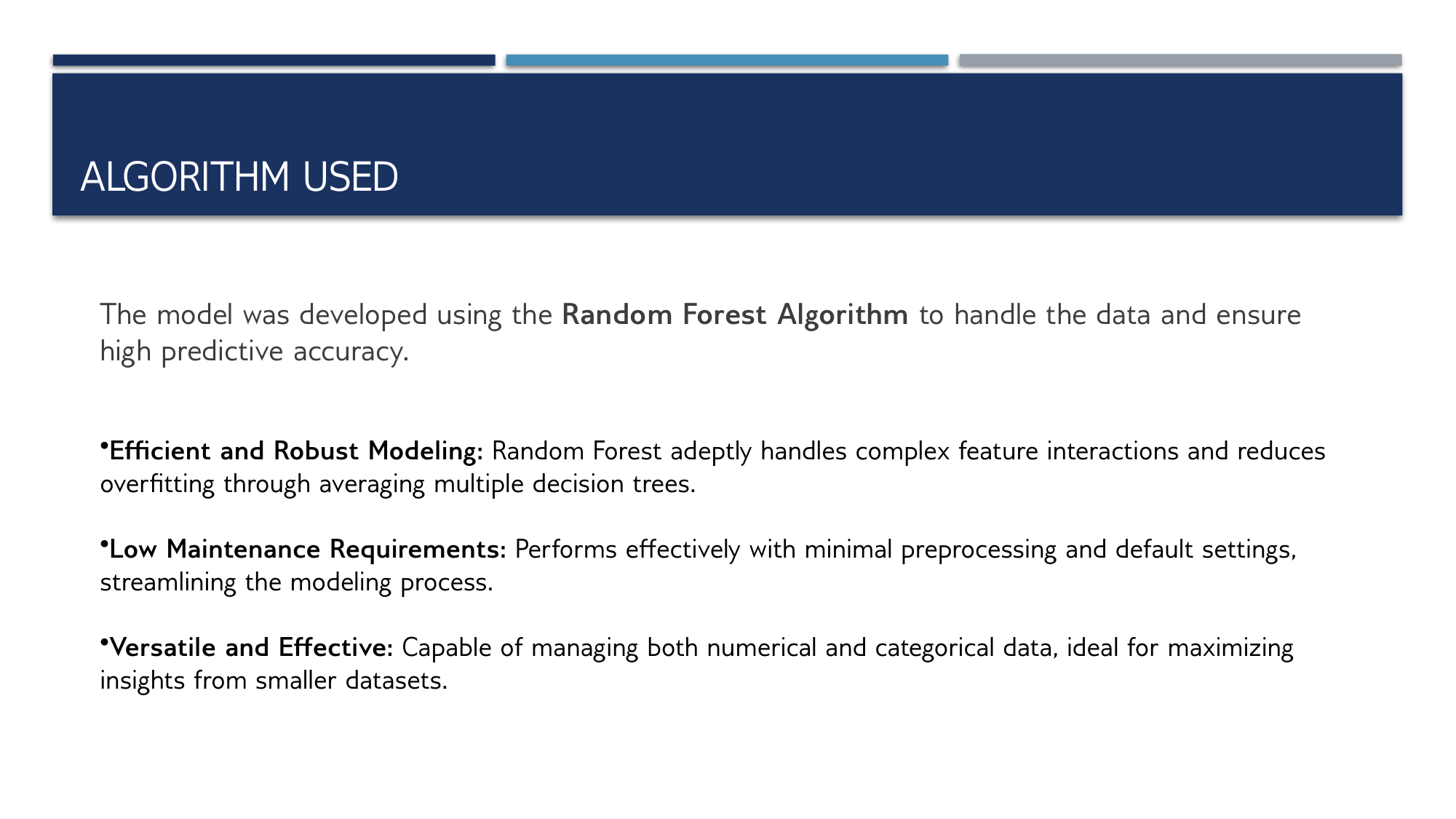

# Algorithm used
The model was developed using the Random Forest Algorithm to handle the data and ensure high predictive accuracy.

Efficient and Robust Modeling: Random Forest adeptly handles complex feature interactions and reduces overfitting through averaging multiple decision trees.

Low Maintenance Requirements: Performs effectively with minimal preprocessing and default settings, streamlining the modeling process.

Versatile and Effective: Capable of managing both numerical and categorical data, ideal for maximizing insights from smaller datasets.